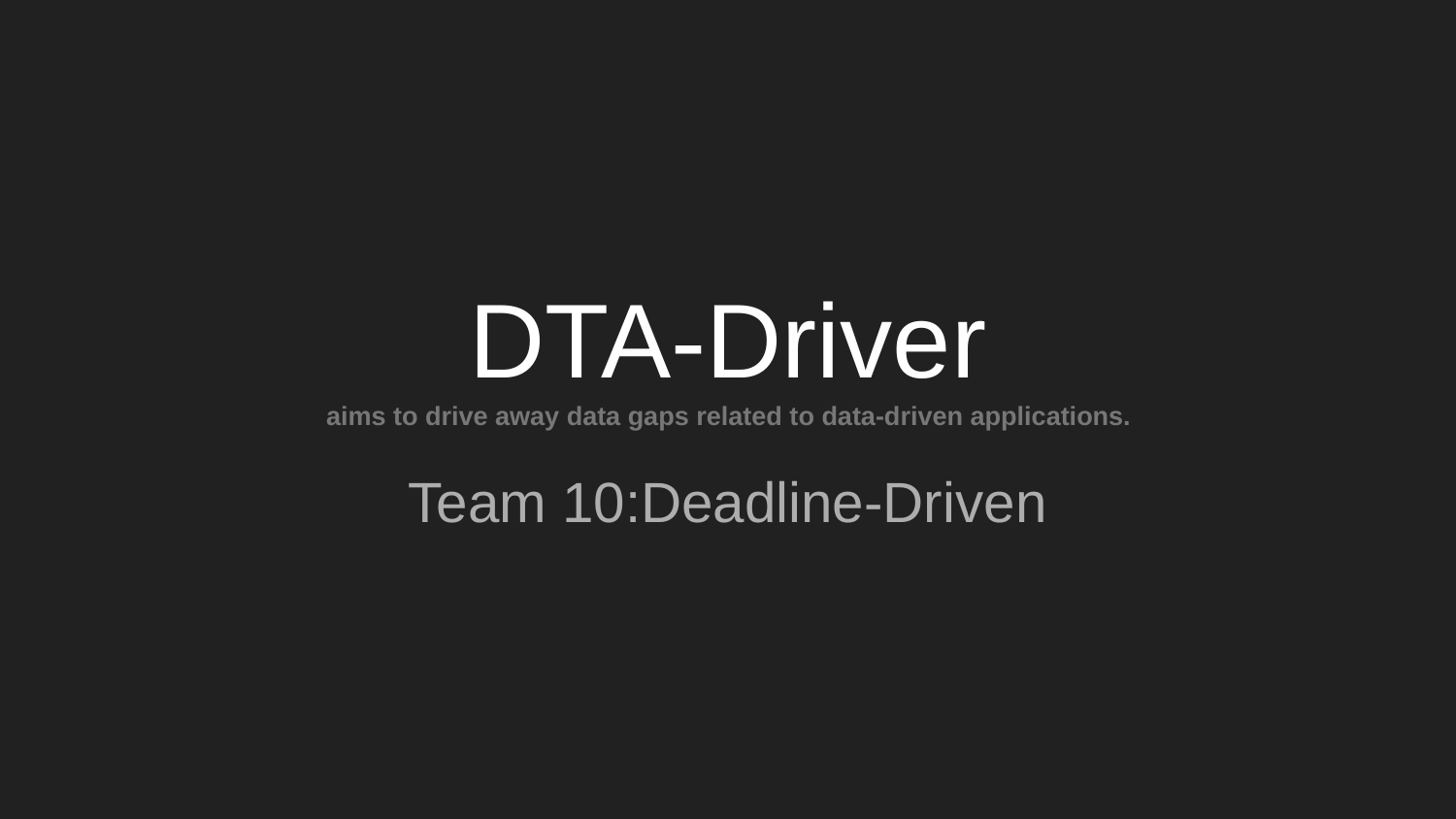

# DTA-Driver aims to drive away data gaps related to data-driven applications.
Team 10:Deadline-Driven